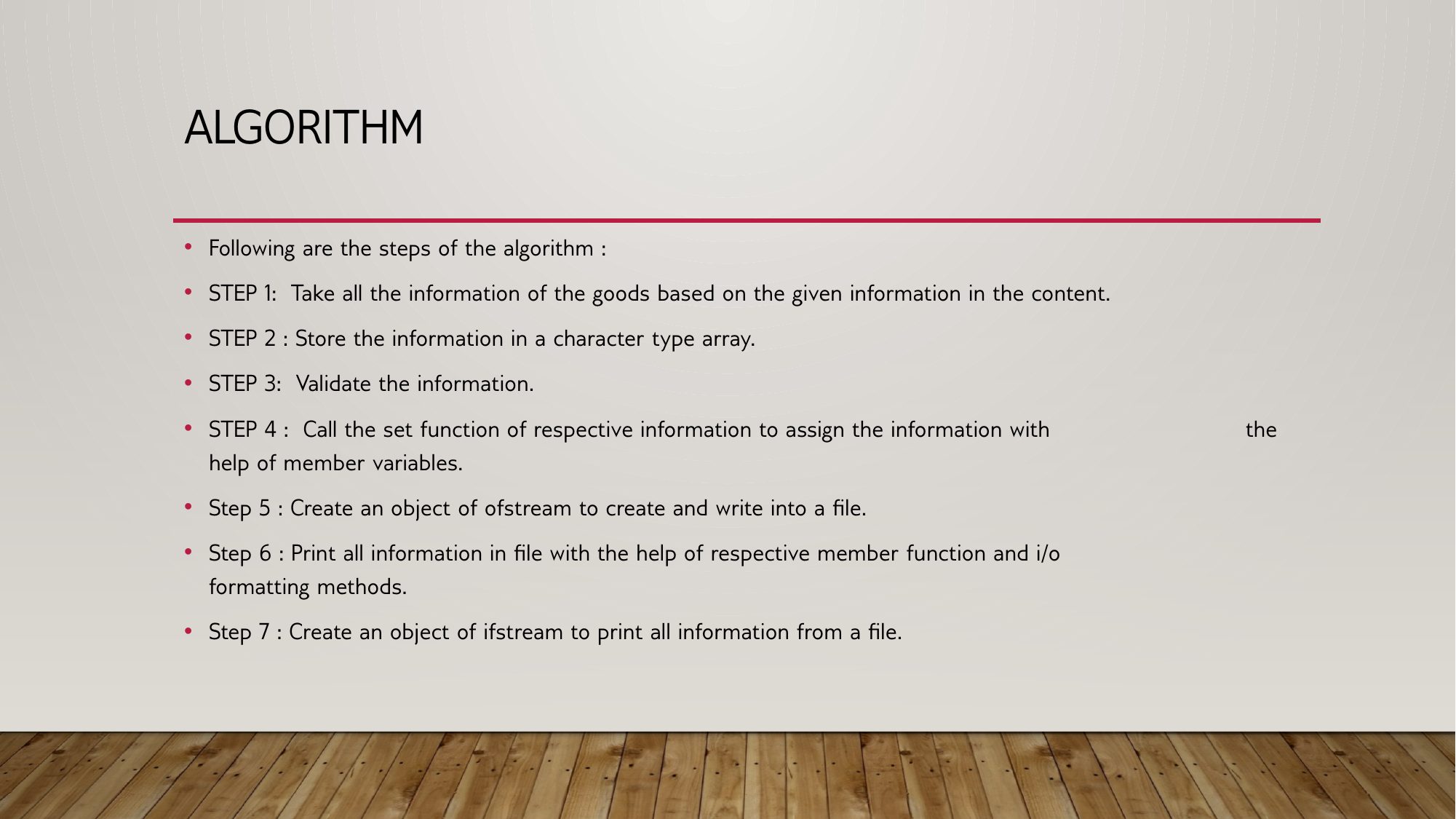

# Algorithm
Following are the steps of the algorithm :
STEP 1:  Take all the information of the goods based on the given information in the content.
STEP 2 : Store the information in a character type array.
STEP 3:  Validate the information.
STEP 4 :  Call the set function of respective information to assign the information with 	  	    the help of member variables.
Step 5 : Create an object of ofstream to create and write into a file.
Step 6 : Print all information in file with the help of respective member function and i/o 	 	  formatting methods.
Step 7 : Create an object of ifstream to print all information from a file.